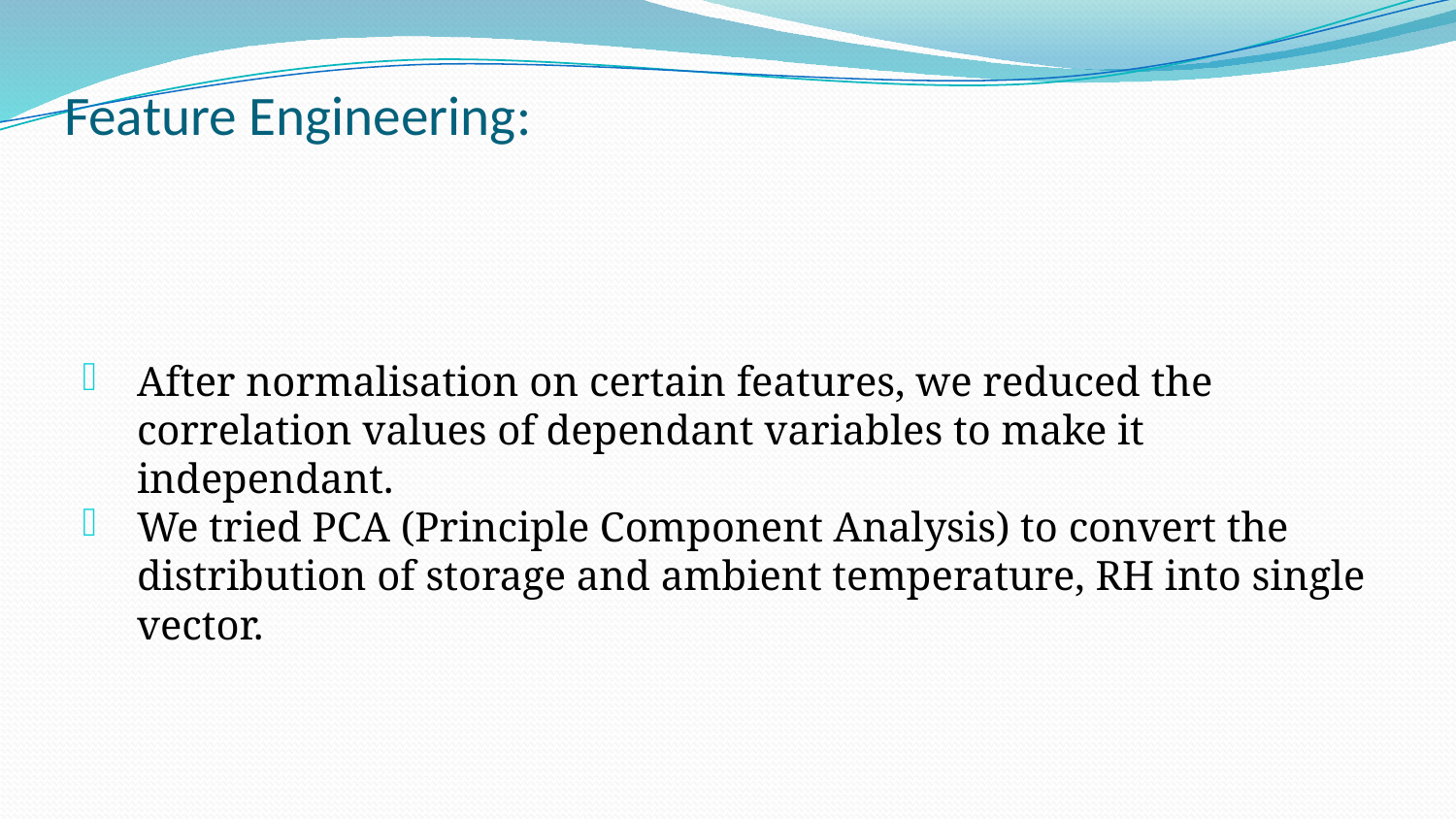

# Feature Engineering:

After normalisation on certain features, we reduced the correlation values of dependant variables to make it independant.
We tried PCA (Principle Component Analysis) to convert the distribution of storage and ambient temperature, RH into single vector.